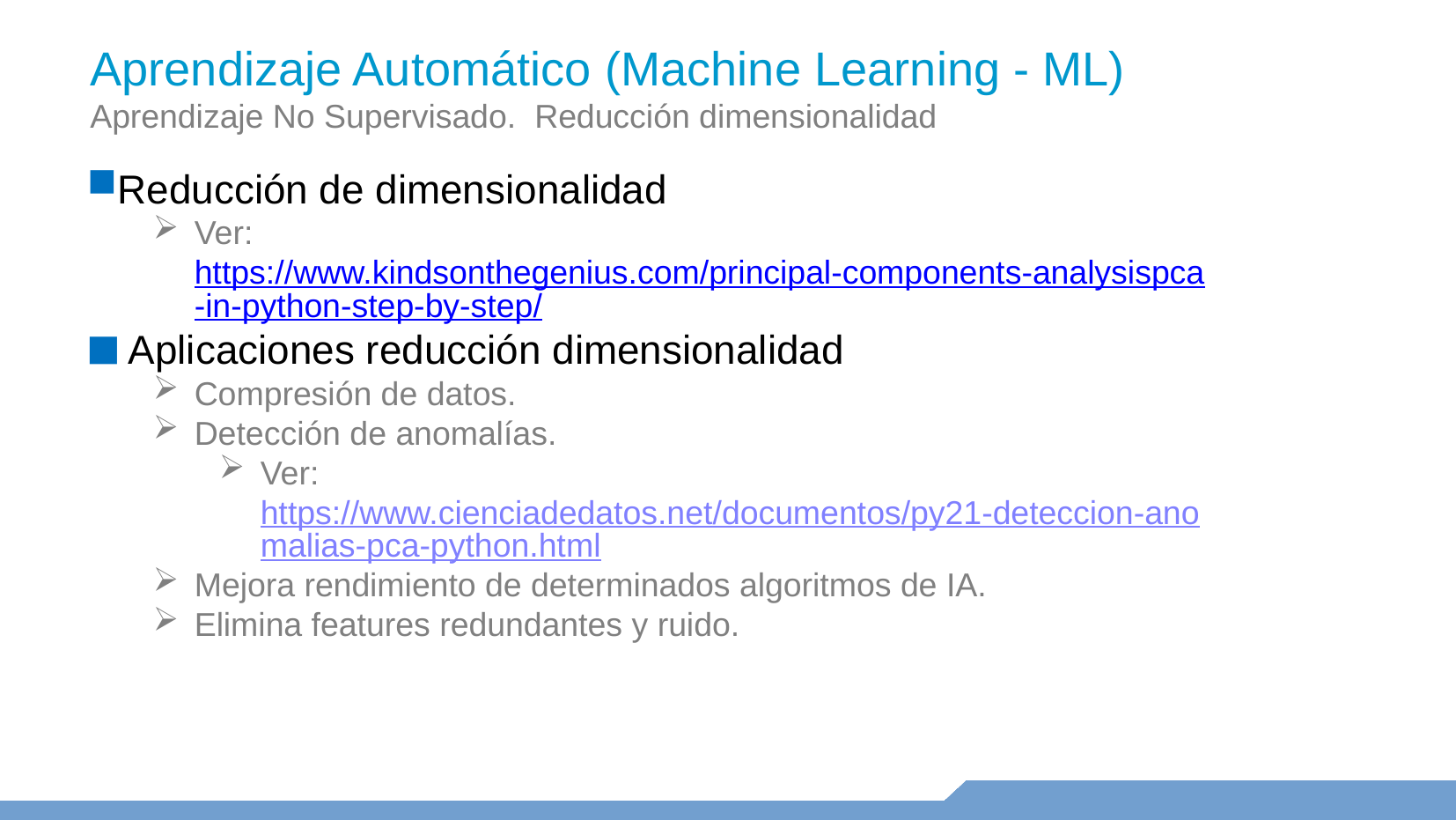

Aprendizaje Automático (Machine Learning - ML)
Aprendizaje No Supervisado.  Reducción dimensionalidad
Reducción de dimensionalidad
Ver: https://www.kindsonthegenius.com/principal-components-analysispca-in-python-step-by-step/
Aplicaciones reducción dimensionalidad
Compresión de datos.
Detección de anomalías.
Ver: https://www.cienciadedatos.net/documentos/py21-deteccion-anomalias-pca-python.html
Mejora rendimiento de determinados algoritmos de IA.
Elimina features redundantes y ruido.